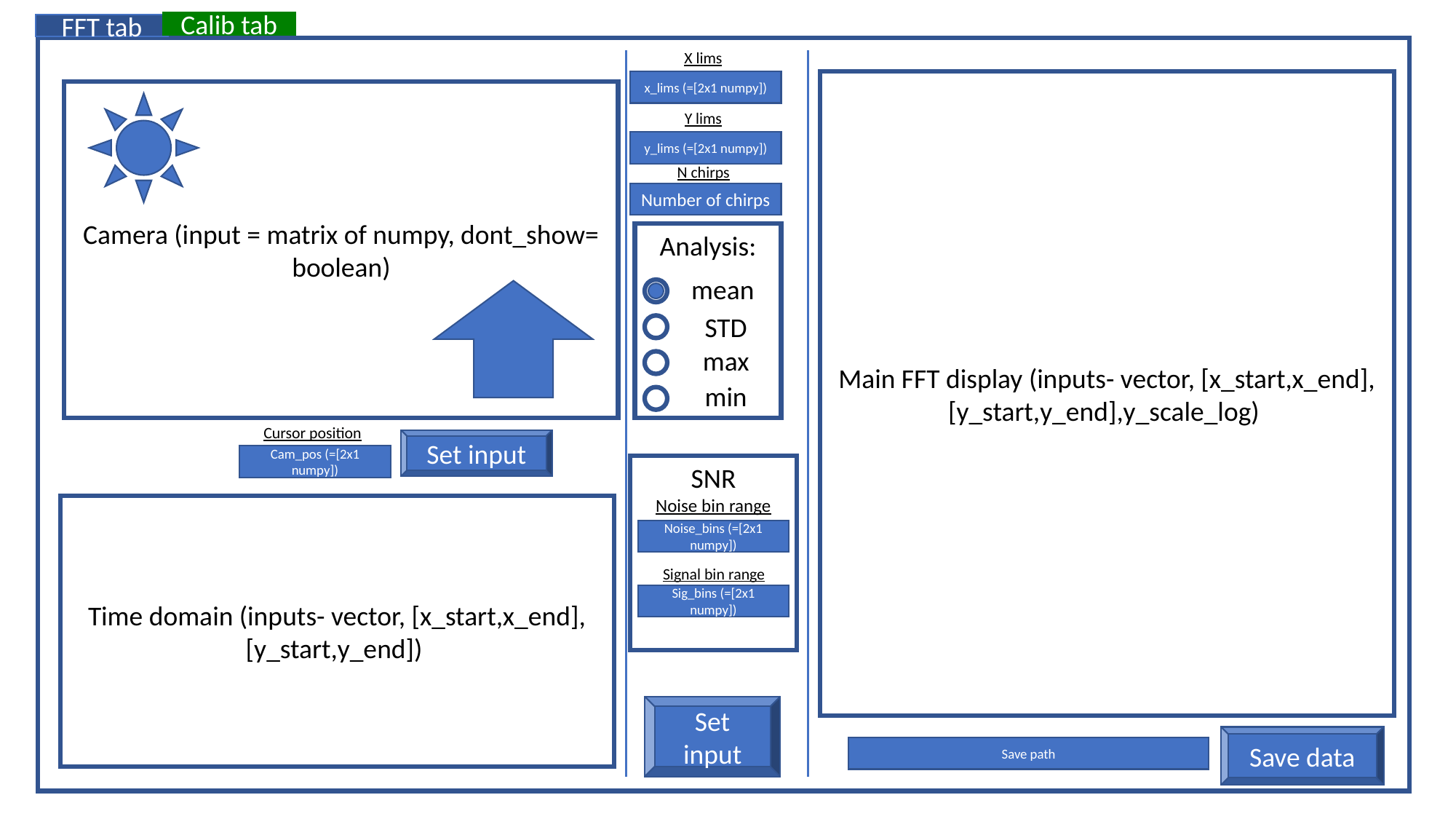

Calib tab
FFT tab

X lims
x_lims (=[2x1 numpy])
Main FFT display (inputs- vector, [x_start,x_end],[y_start,y_end],y_scale_log)
Camera (input = matrix of numpy, dont_show= boolean)

Y lims
y_lims (=[2x1 numpy])
N chirps
Number of chirps
Analysis:
mean

STD

max

min

Cursor position
Set input
Cam_pos (=[2x1 numpy])
SNR
Noise bin range
Time domain (inputs- vector, [x_start,x_end],[y_start,y_end])
Noise_bins (=[2x1 numpy])
Signal bin range
Sig_bins (=[2x1 numpy])
Set input
Save data
Save path
Send all input data from text boxes